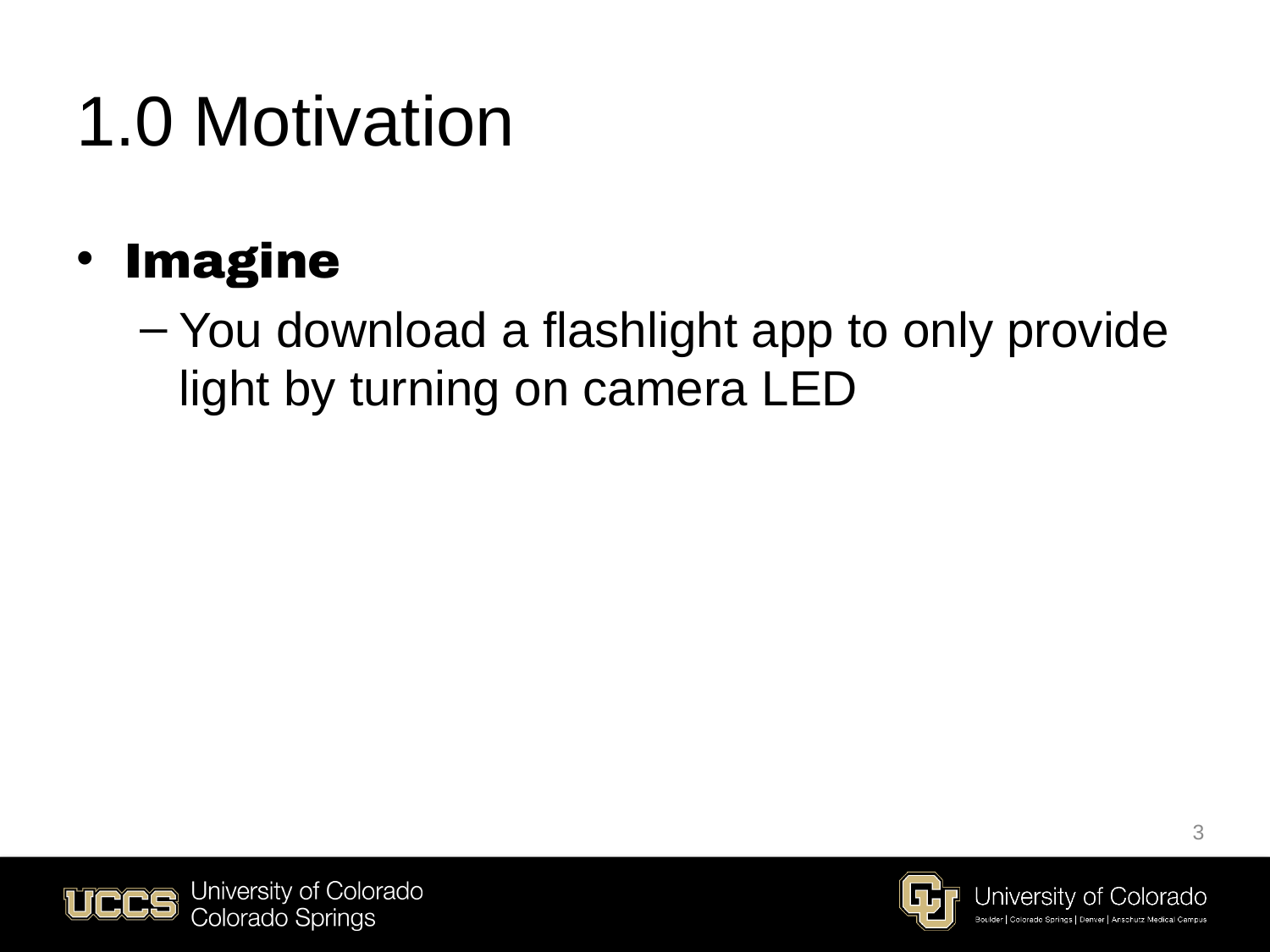

# 1.0 Motivation
Imagine
You download a flashlight app to only provide light by turning on camera LED

3